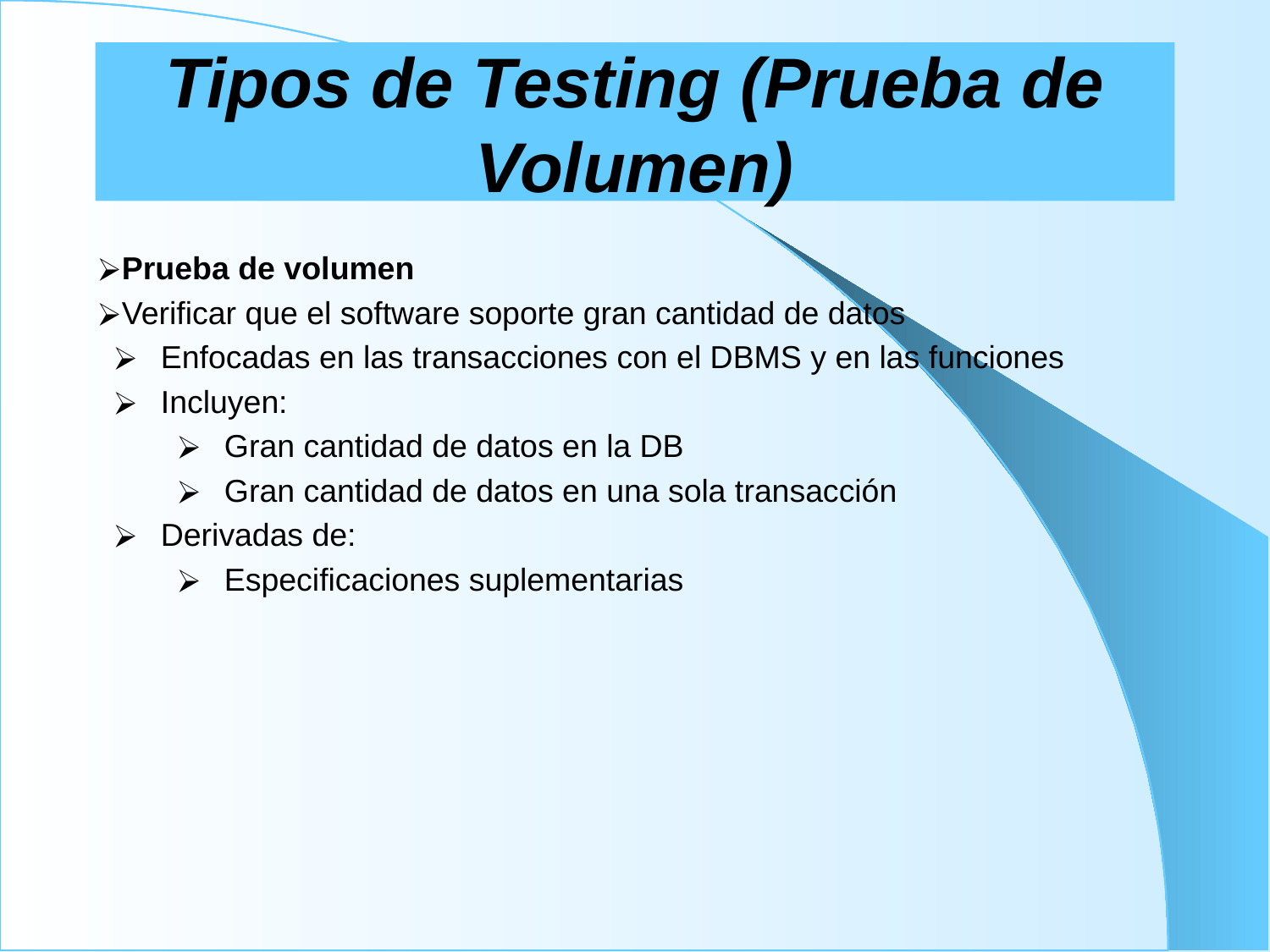

# Tipos de Testing (Prueba de Volumen)
Prueba de volumen
Verificar que el software soporte gran cantidad de datos
Enfocadas en las transacciones con el DBMS y en las funciones
Incluyen:
Gran cantidad de datos en la DB
Gran cantidad de datos en una sola transacción
Derivadas de:
Especificaciones suplementarias